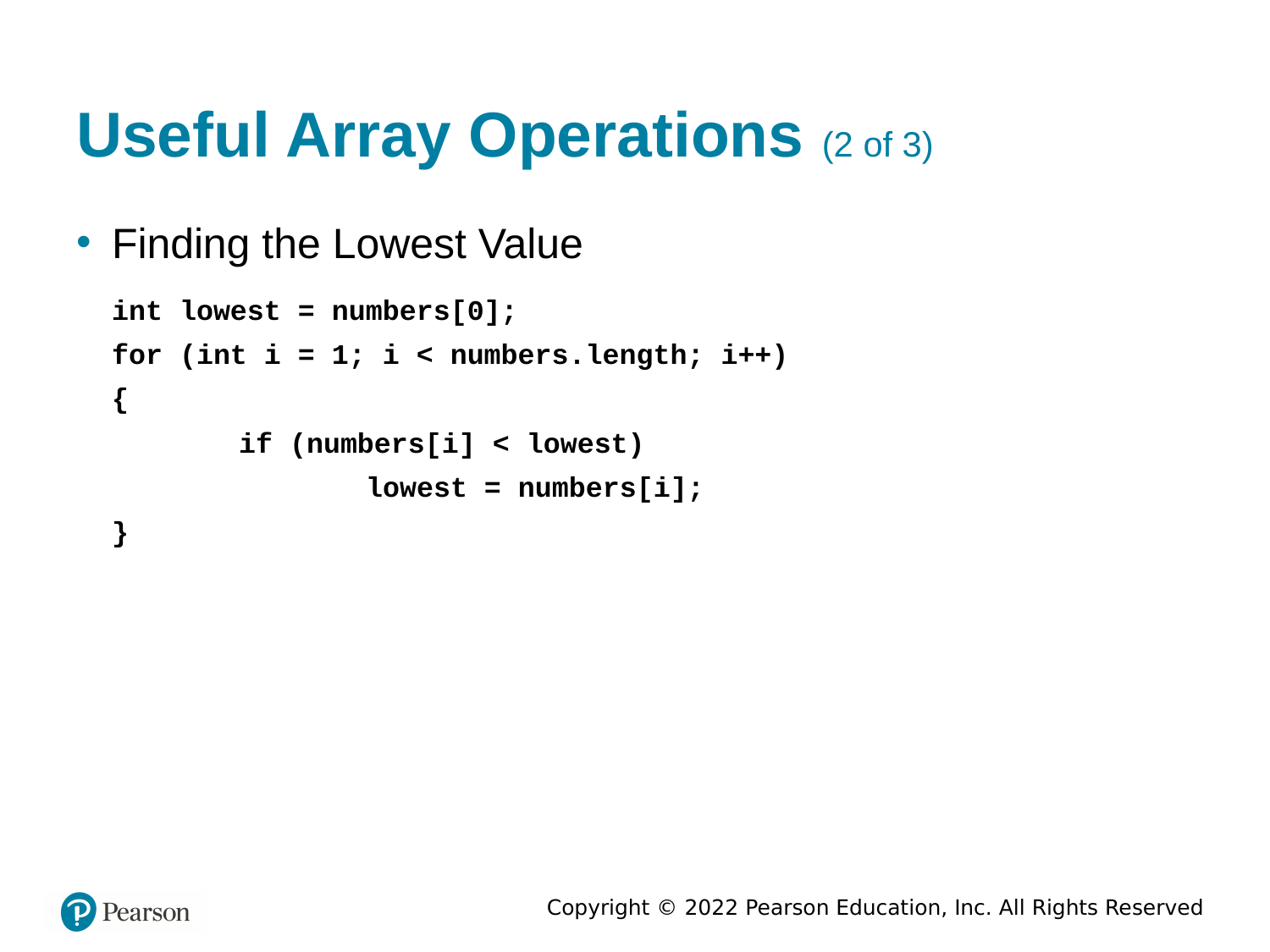

# Useful Array Operations (2 of 3)
Finding the Lowest Value
int lowest = numbers[0];
for (int i = 1; i < numbers.length; i++)
{
	if (numbers[i] < lowest)
		lowest = numbers[i];
}